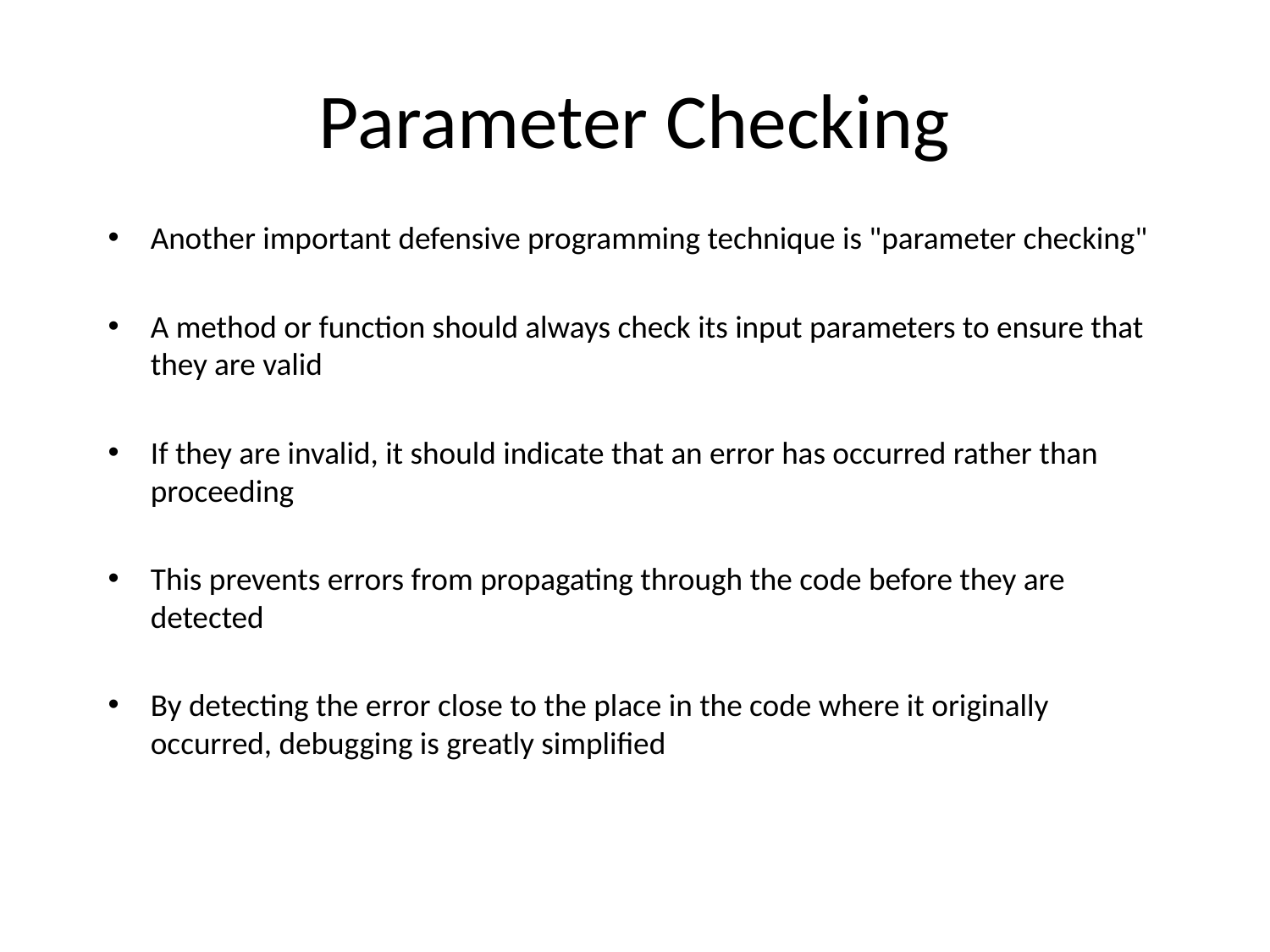

# Parameter Checking
Another important defensive programming technique is "parameter checking"

A method or function should always check its input parameters to ensure that they are valid

If they are invalid, it should indicate that an error has occurred rather than proceeding

This prevents errors from propagating through the code before they are detected

By detecting the error close to the place in the code where it originally occurred, debugging is greatly simplified